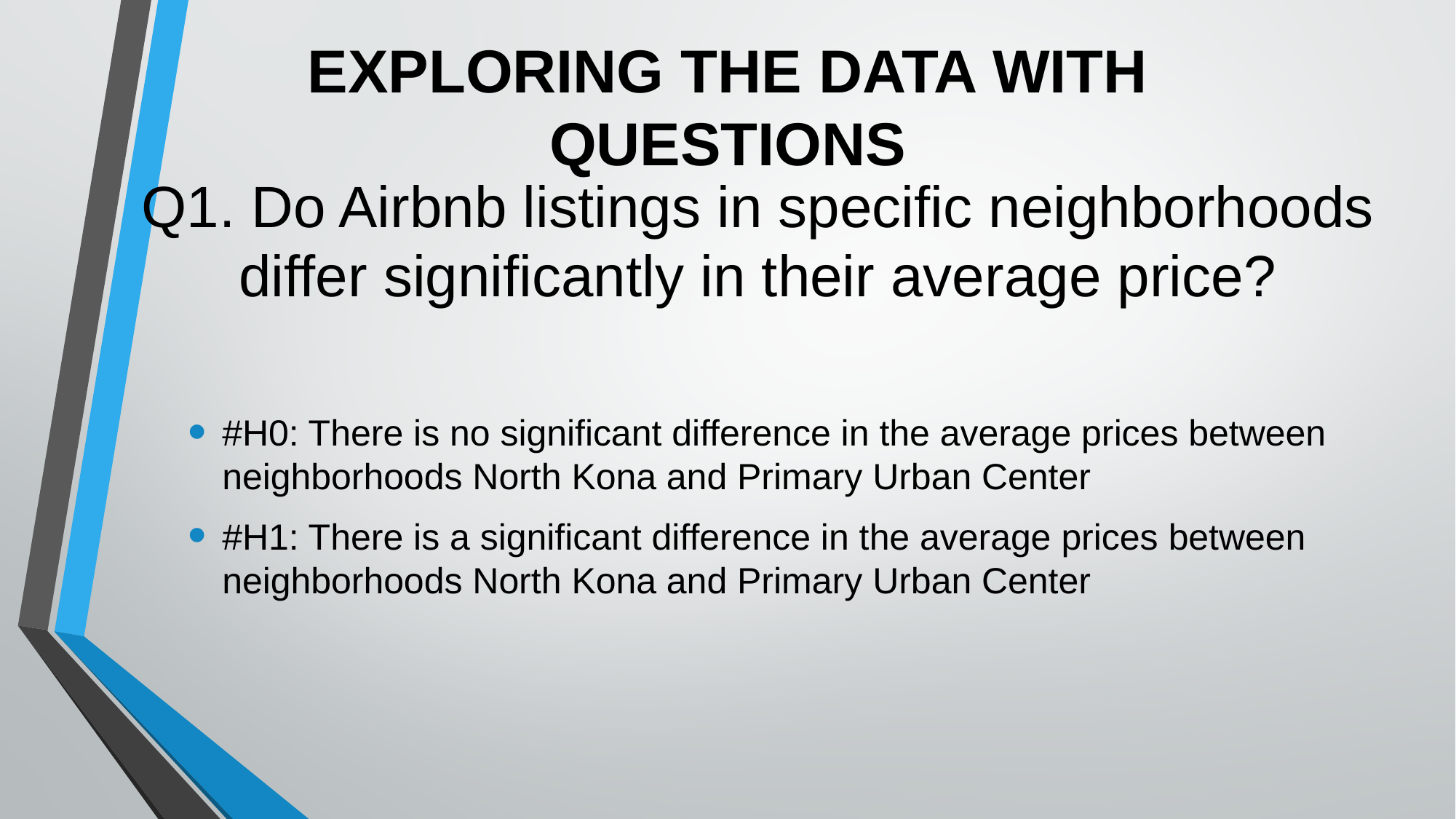

# EXPLORING THE DATA WITH QUESTIONS
Q1. Do Airbnb listings in specific neighborhoods differ significantly in their average price?
#H0: There is no significant difference in the average prices between neighborhoods North Kona and Primary Urban Center
#H1: There is a significant difference in the average prices between neighborhoods North Kona and Primary Urban Center